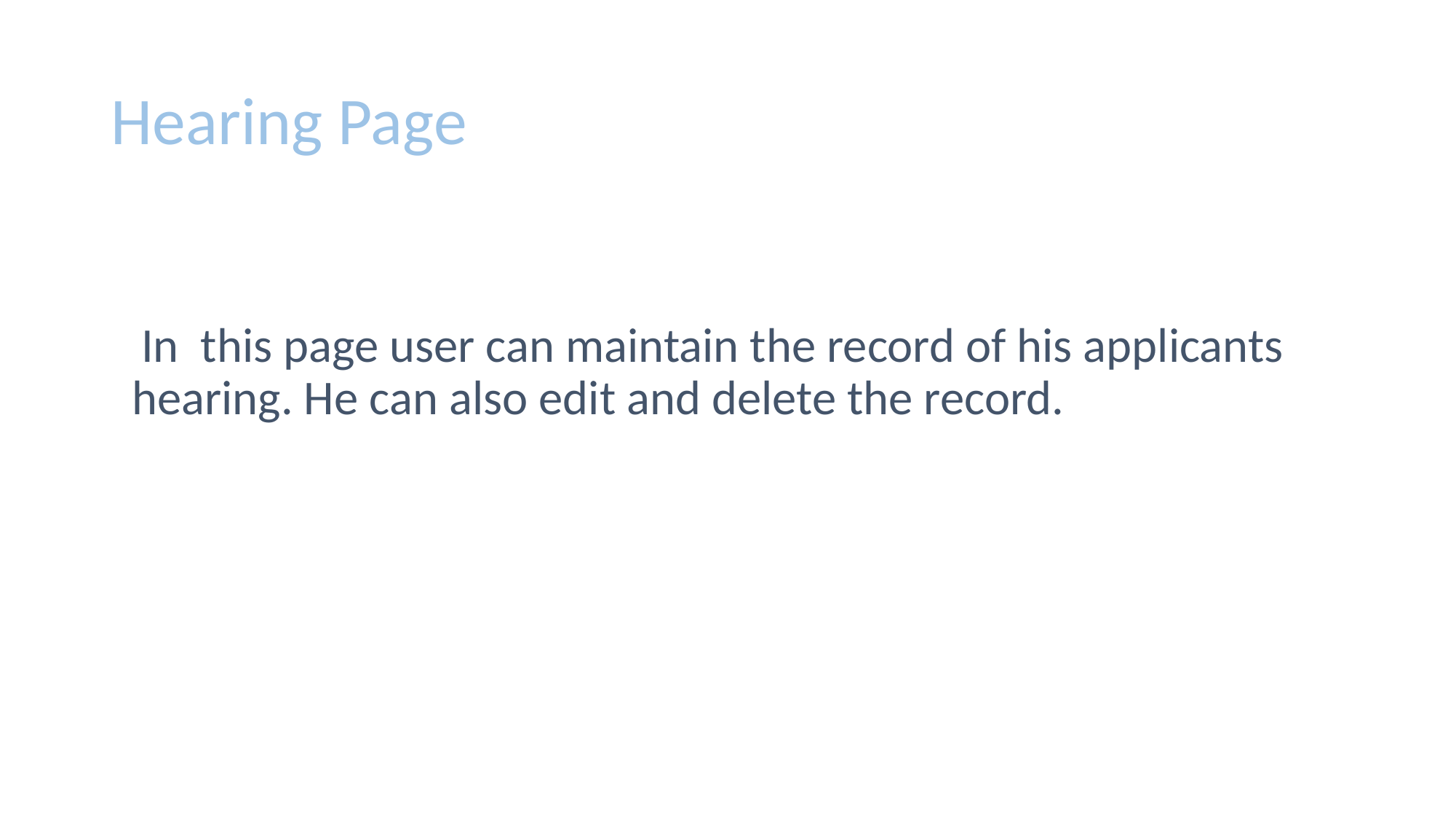

# Hearing Page
 In  this page user can maintain the record of his applicants hearing. He can also edit and delete the record.